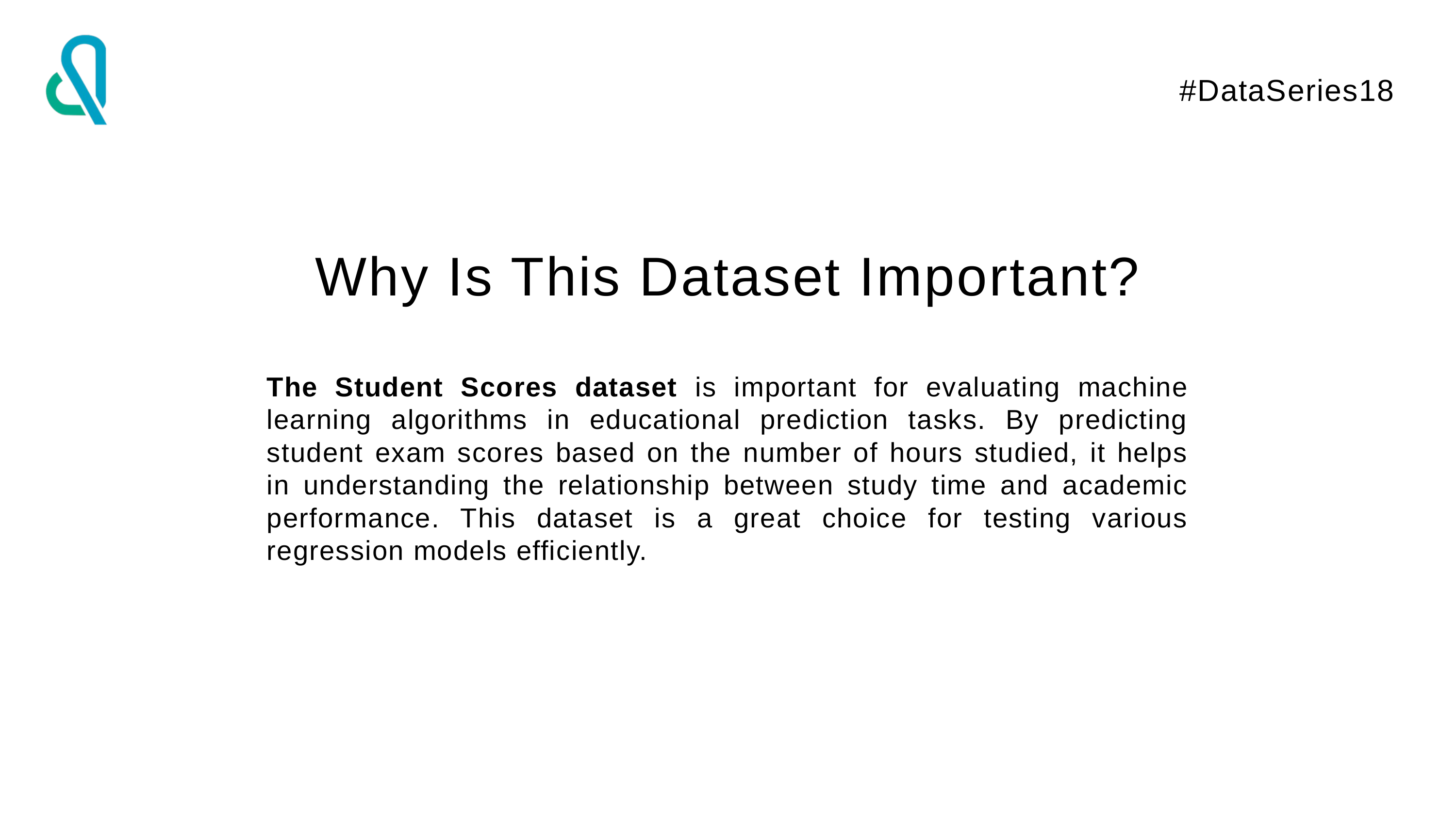

#DataSeries18
Why Is This Dataset Important?
The Student Scores dataset is important for evaluating machine learning algorithms in educational prediction tasks. By predicting student exam scores based on the number of hours studied, it helps in understanding the relationship between study time and academic performance. This dataset is a great choice for testing various regression models efficiently.